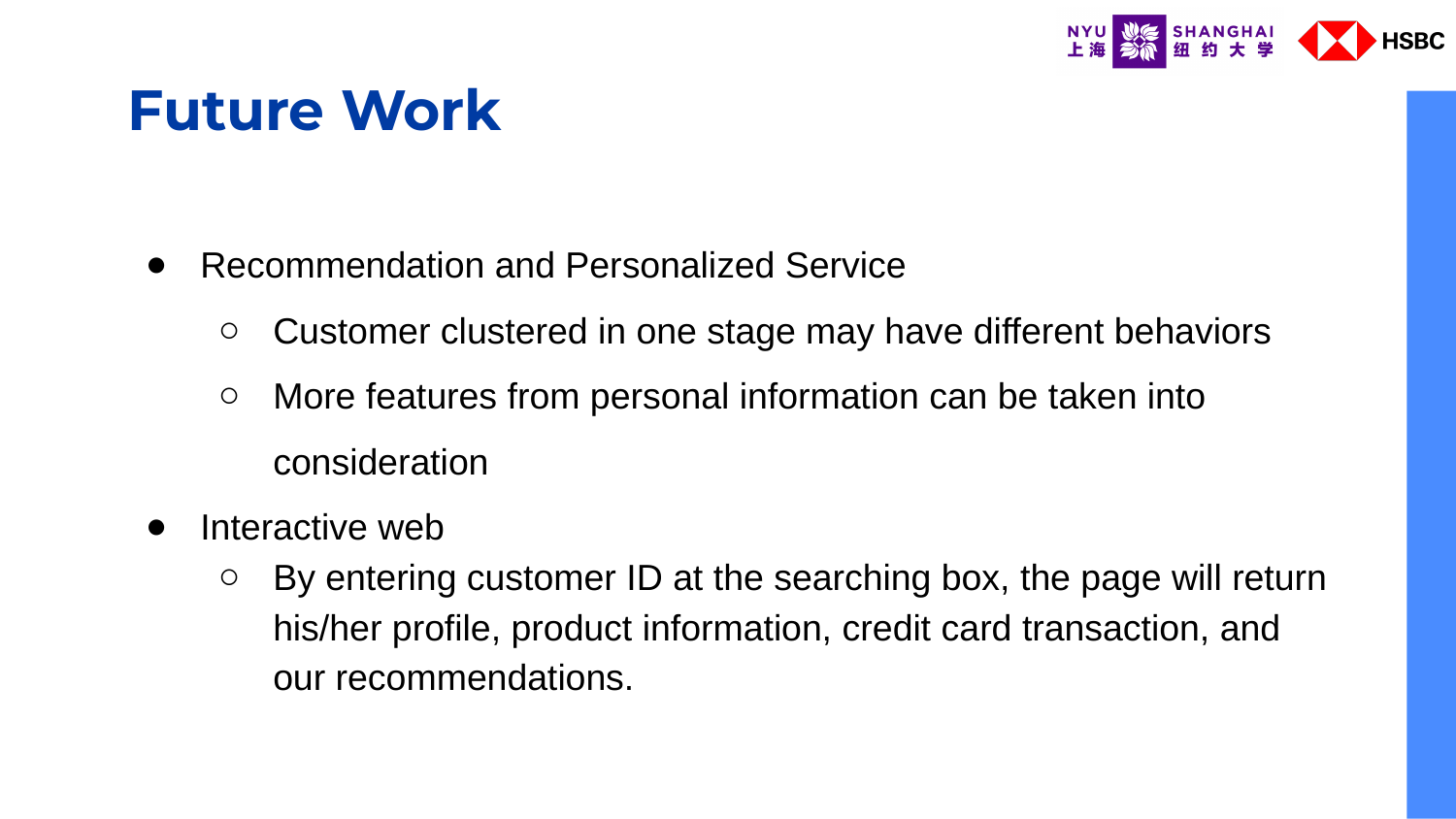

# Future Work

Recommendation and Personalized Service
Customer clustered in one stage may have different behaviors
More features from personal information can be taken into consideration
Interactive web
By entering customer ID at the searching box, the page will return his/her profile, product information, credit card transaction, and our recommendations.